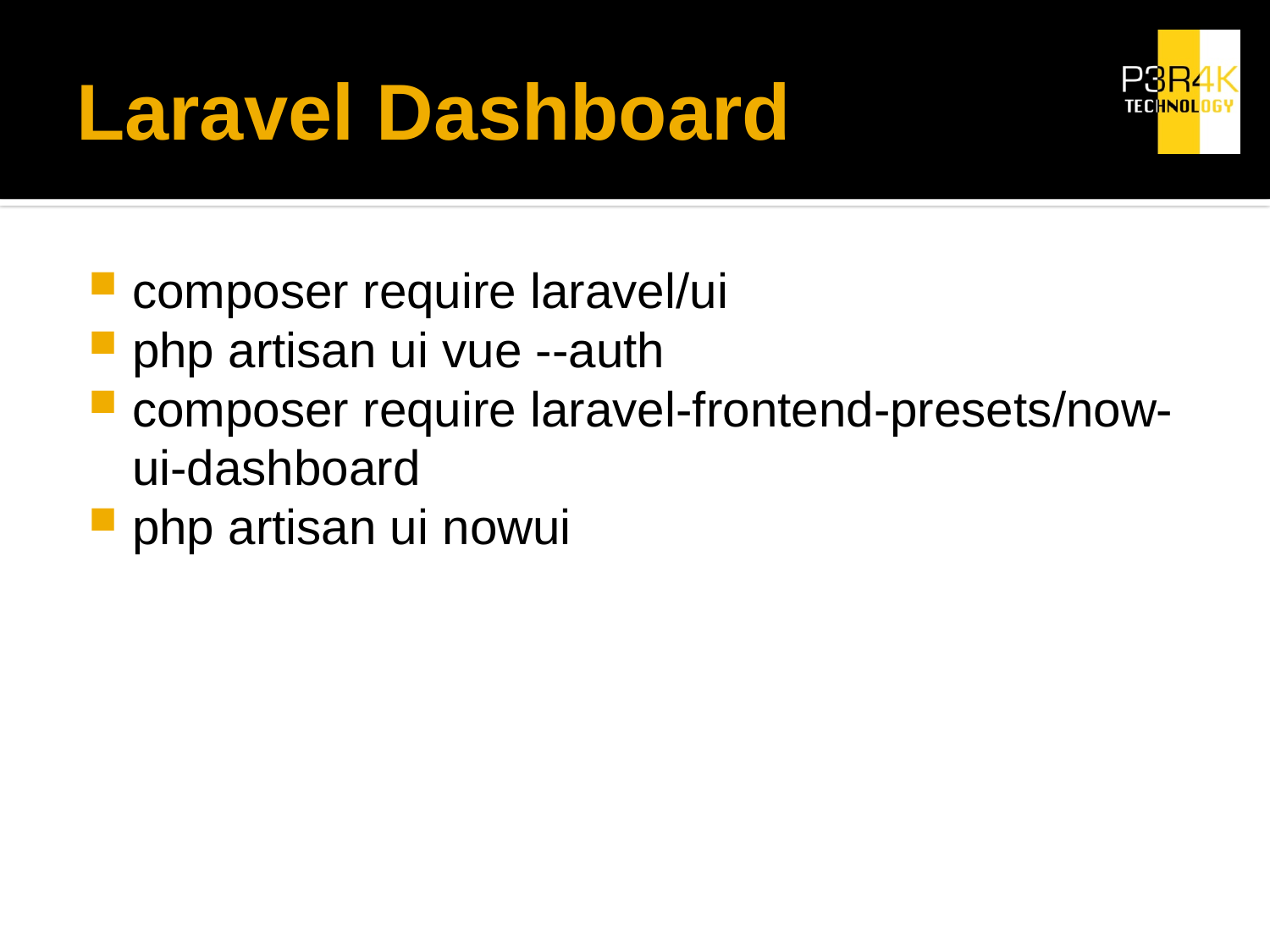

# Laravel Dashboard
composer require laravel/ui
php artisan ui vue --auth
composer require laravel-frontend-presets/now-ui-dashboard
php artisan ui nowui